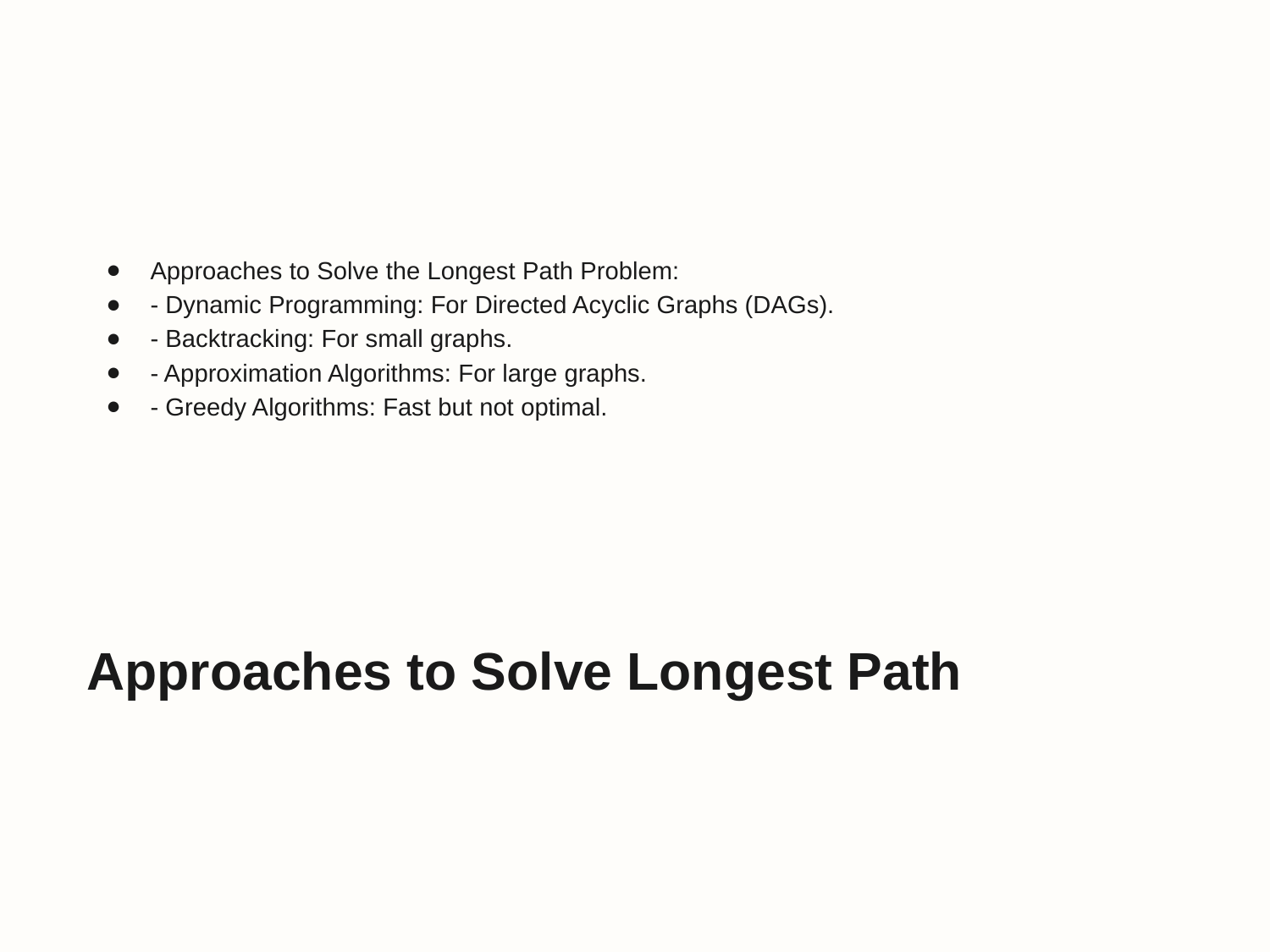

Approaches to Solve the Longest Path Problem:
- Dynamic Programming: For Directed Acyclic Graphs (DAGs).
- Backtracking: For small graphs.
- Approximation Algorithms: For large graphs.
- Greedy Algorithms: Fast but not optimal.
# Approaches to Solve Longest Path